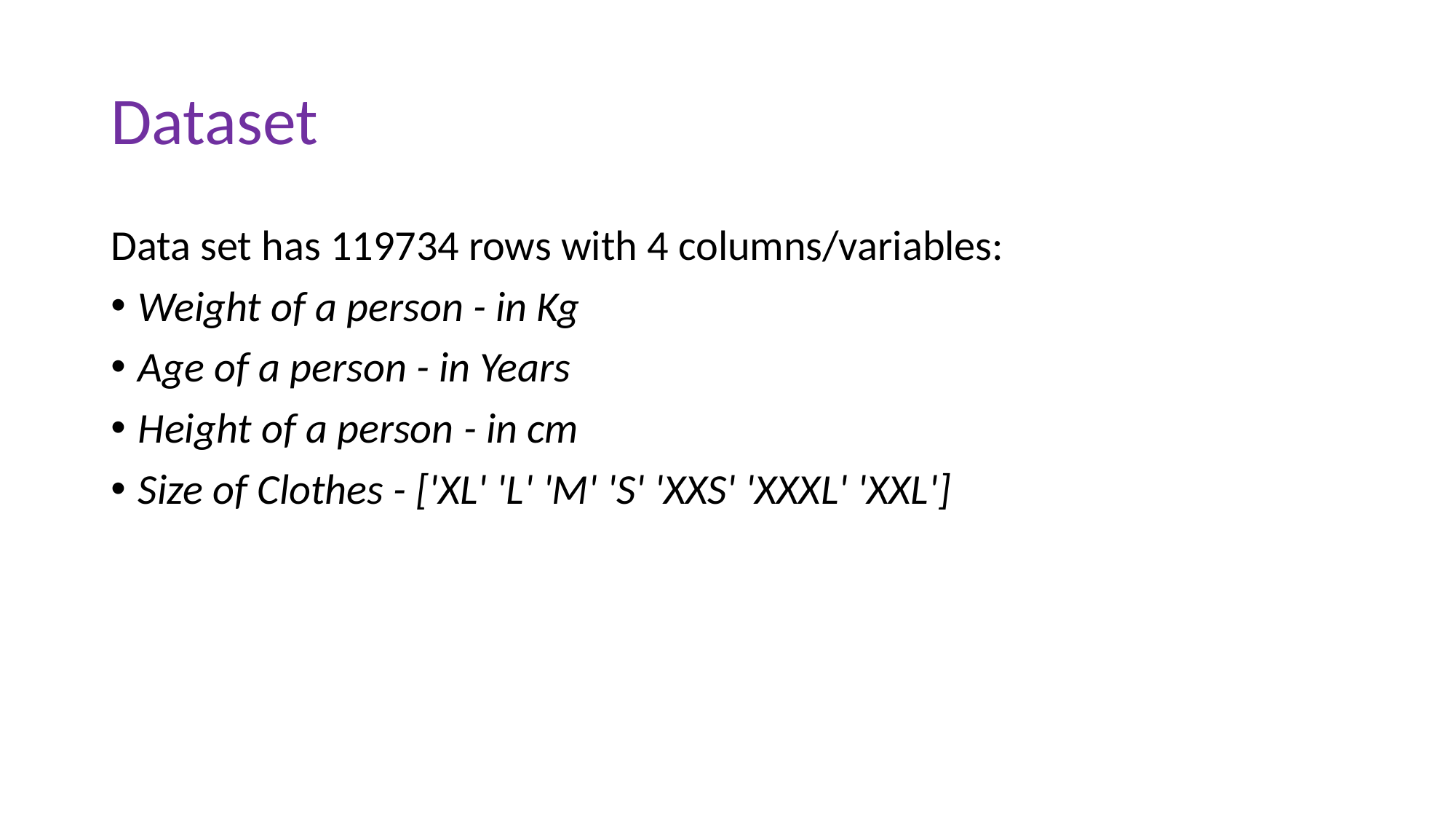

# Dataset
Data set has 119734 rows with 4 columns/variables:
Weight of a person - in Kg
Age of a person - in Years
Height of a person - in cm
Size of Clothes - ['XL' 'L' 'M' 'S' 'XXS' 'XXXL' 'XXL']